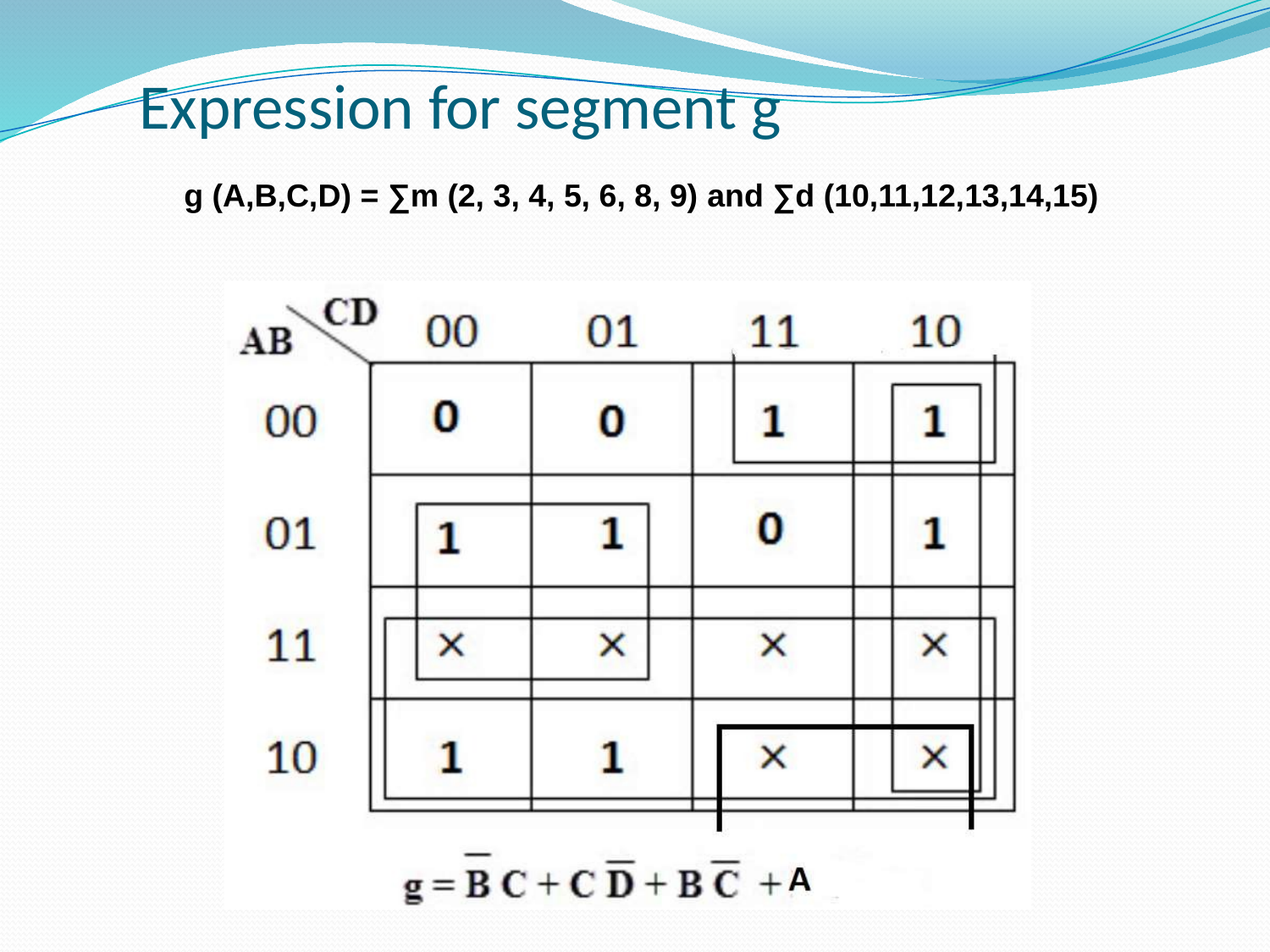

# Expression for segment g
g (A,B,C,D) = ∑m (2, 3, 4, 5, 6, 8, 9) and ∑d (10,11,12,13,14,15)